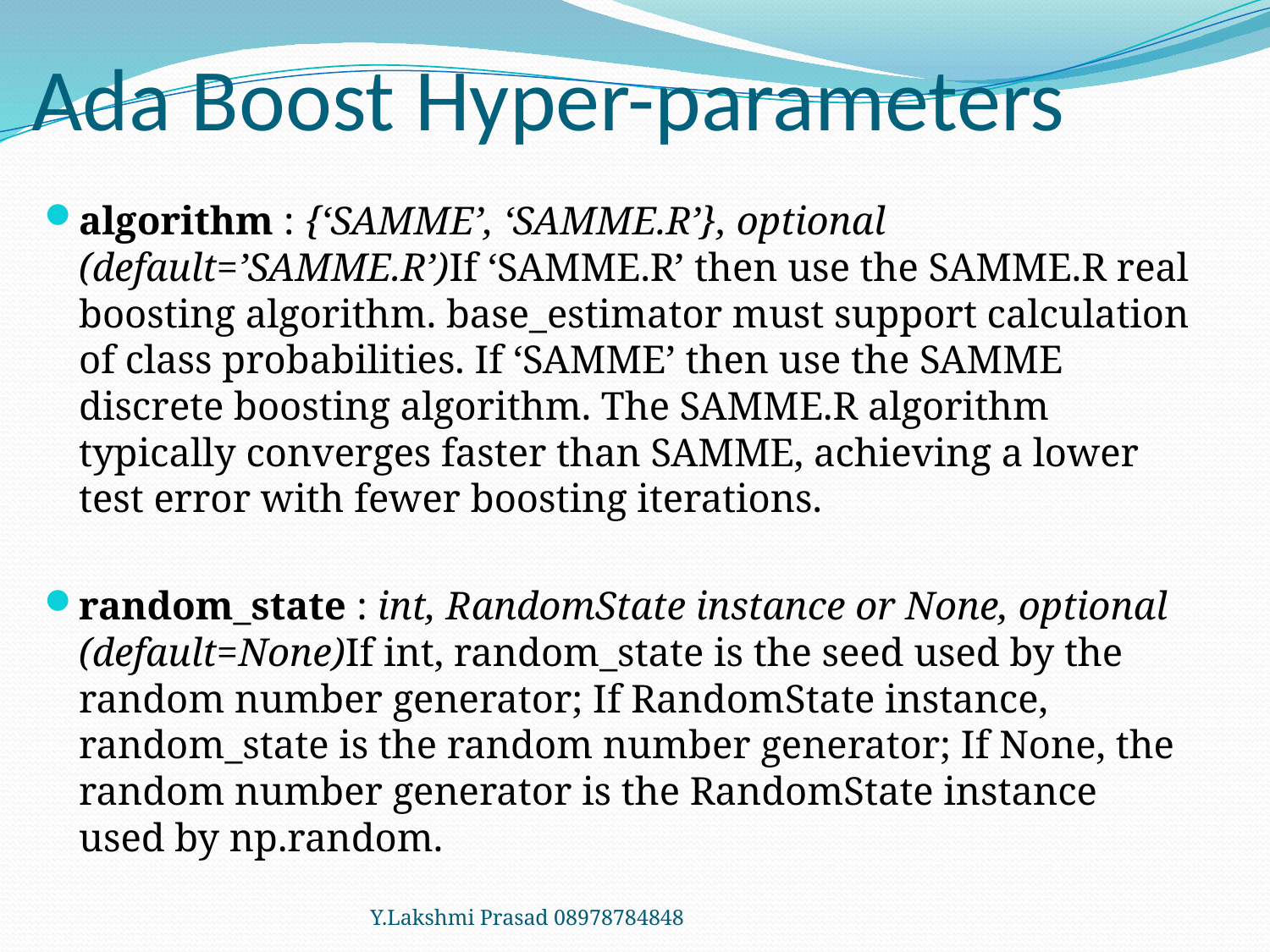

# Ada Boost Hyper-parameters
algorithm : {‘SAMME’, ‘SAMME.R’}, optional (default=’SAMME.R’)If ‘SAMME.R’ then use the SAMME.R real boosting algorithm. base_estimator must support calculation of class probabilities. If ‘SAMME’ then use the SAMME discrete boosting algorithm. The SAMME.R algorithm typically converges faster than SAMME, achieving a lower test error with fewer boosting iterations.

random_state : int, RandomState instance or None, optional (default=None)If int, random_state is the seed used by the random number generator; If RandomState instance, random_state is the random number generator; If None, the random number generator is the RandomState instance used by np.random.

Y.Lakshmi Prasad 08978784848